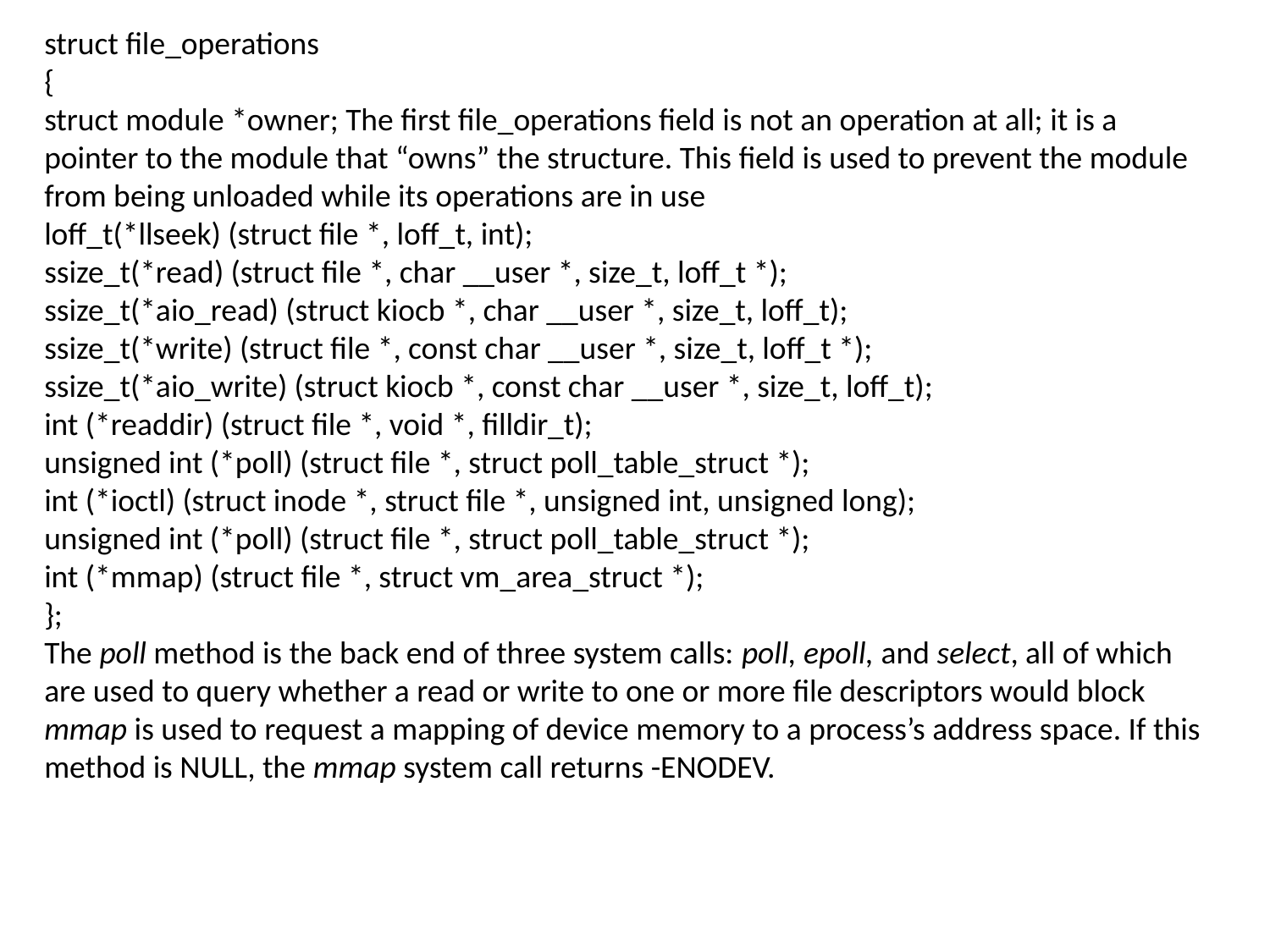

struct file_operations
{
struct module *owner; The first file_operations field is not an operation at all; it is a pointer to the module that “owns” the structure. This field is used to prevent the module from being unloaded while its operations are in use
loff_t(*llseek) (struct file *, loff_t, int);
ssize_t(*read) (struct file *, char __user *, size_t, loff_t *);
ssize_t(*aio_read) (struct kiocb *, char __user *, size_t, loff_t);
ssize_t(*write) (struct file *, const char __user *, size_t, loff_t *);
ssize_t(*aio_write) (struct kiocb *, const char __user *, size_t, loff_t);
int (*readdir) (struct file *, void *, filldir_t);
unsigned int (*poll) (struct file *, struct poll_table_struct *);
int (*ioctl) (struct inode *, struct file *, unsigned int, unsigned long);
unsigned int (*poll) (struct file *, struct poll_table_struct *);
int (*mmap) (struct file *, struct vm_area_struct *);
};
The poll method is the back end of three system calls: poll, epoll, and select, all of which are used to query whether a read or write to one or more file descriptors would block
mmap is used to request a mapping of device memory to a process’s address space. If this method is NULL, the mmap system call returns -ENODEV.